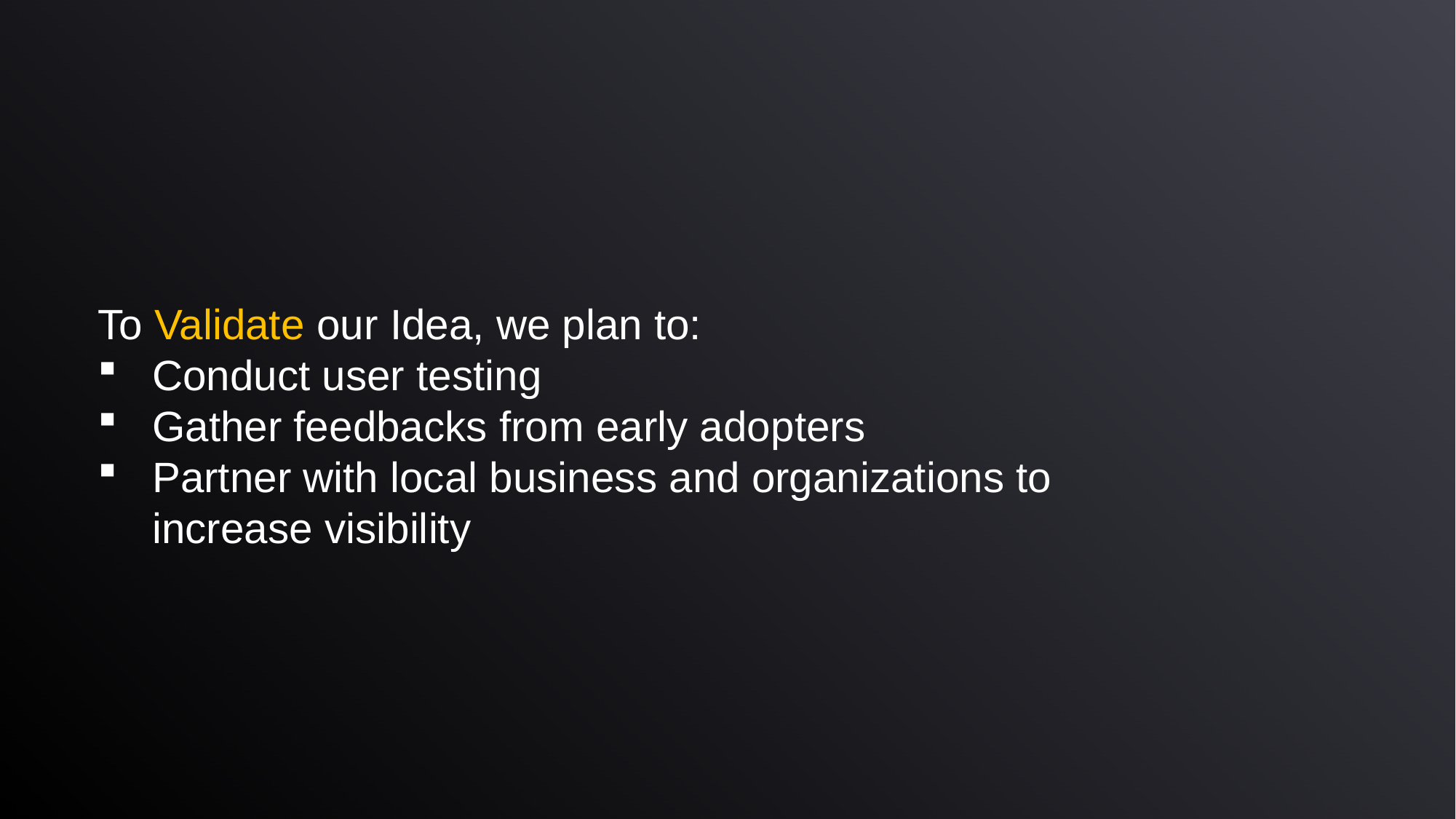

To Validate our Idea, we plan to:
Conduct user testing
Gather feedbacks from early adopters
Partner with local business and organizations to increase visibility